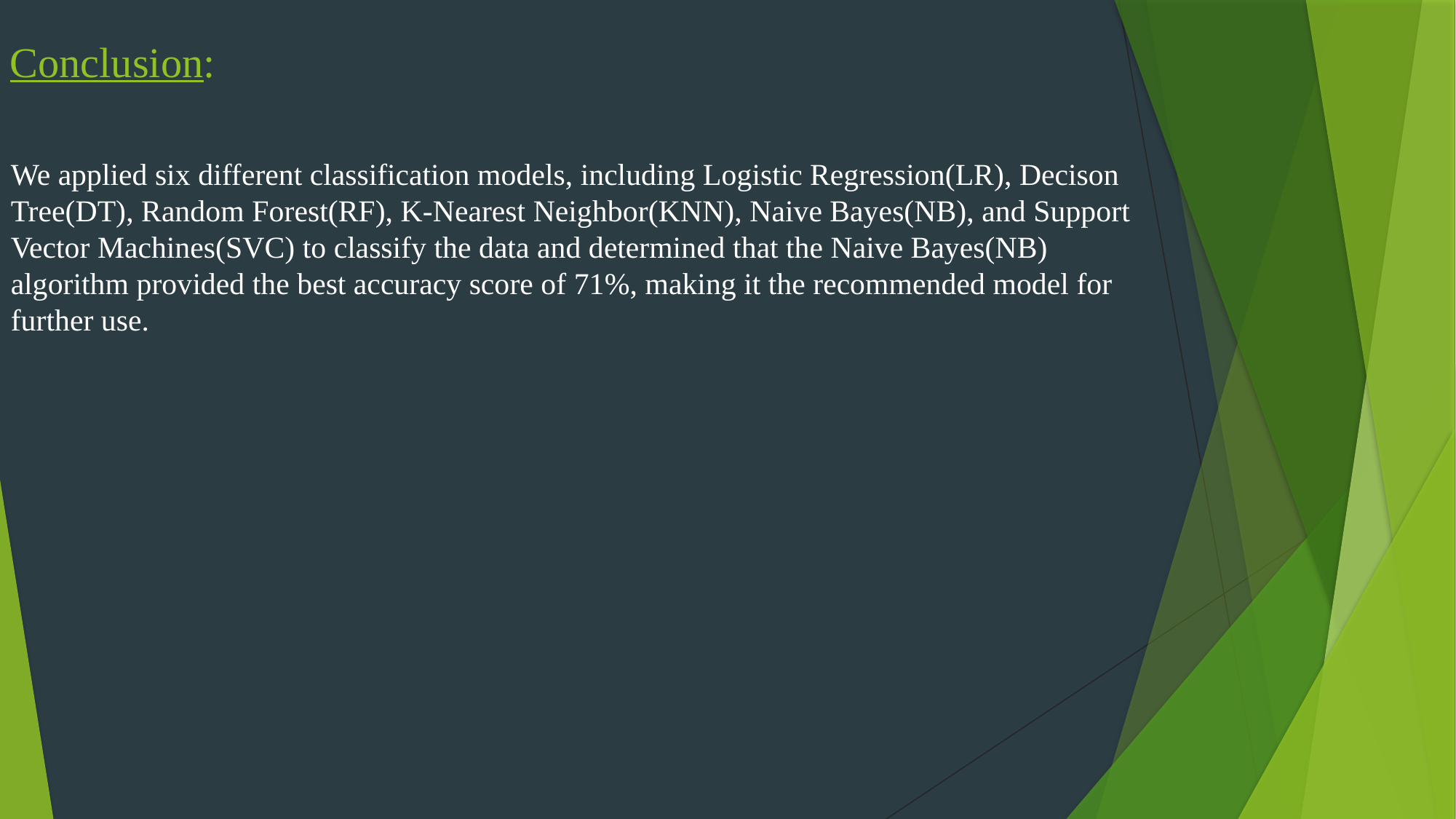

Conclusion:
We applied six different classification models, including Logistic Regression(LR), Decison Tree(DT), Random Forest(RF), K-Nearest Neighbor(KNN), Naive Bayes(NB), and Support Vector Machines(SVC) to classify the data and determined that the Naive Bayes(NB) algorithm provided the best accuracy score of 71%, making it the recommended model for further use.